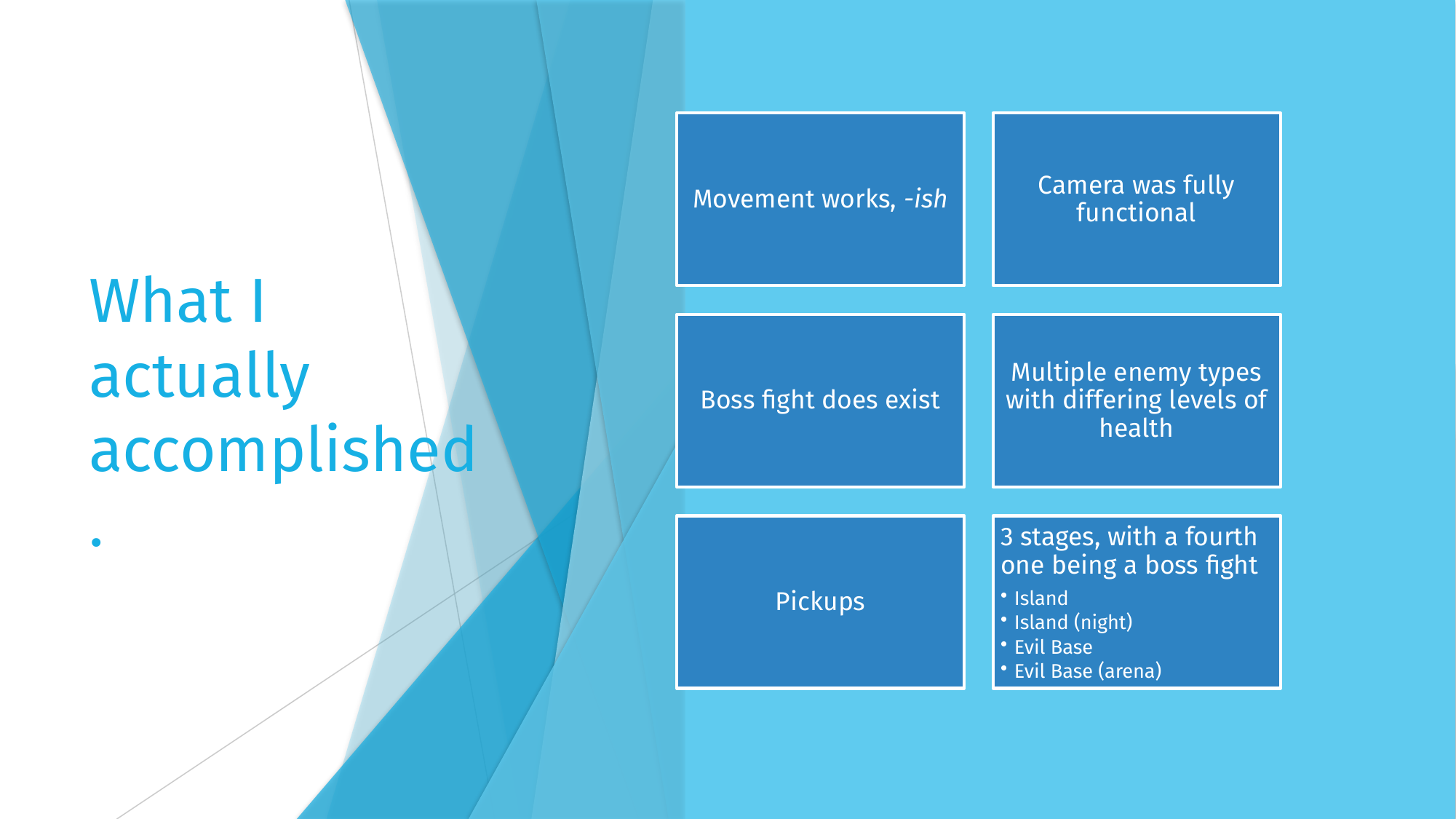

Movement works, -ish
Camera was fully functional
Boss fight does exist
Multiple enemy types with differing levels of health
Pickups
3 stages, with a fourth one being a boss fight
Island
Island (night)
Evil Base
Evil Base (arena)
# What I actually accomplished.